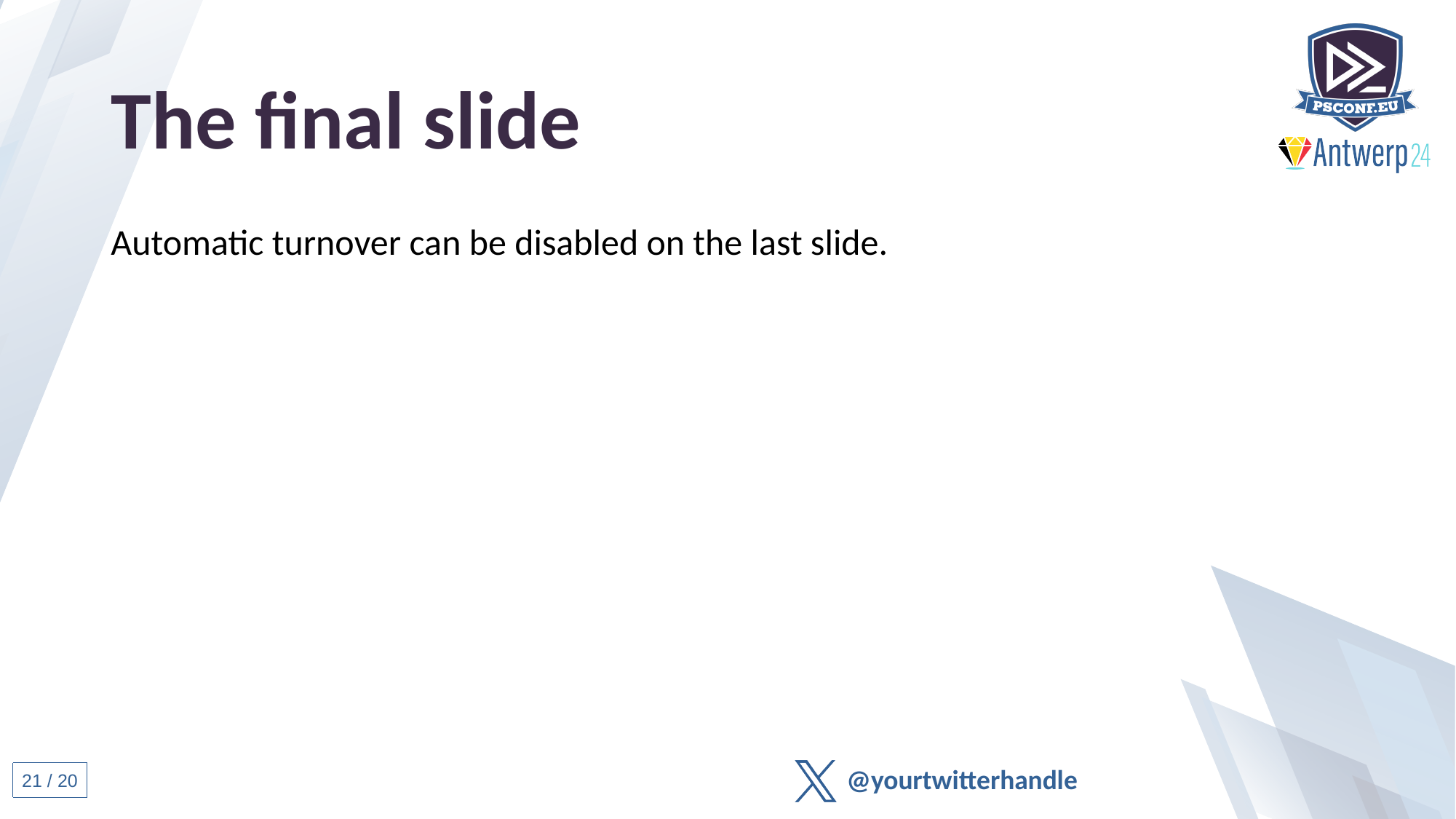

# The final slide
Automatic turnover can be disabled on the last slide.
21 / 20